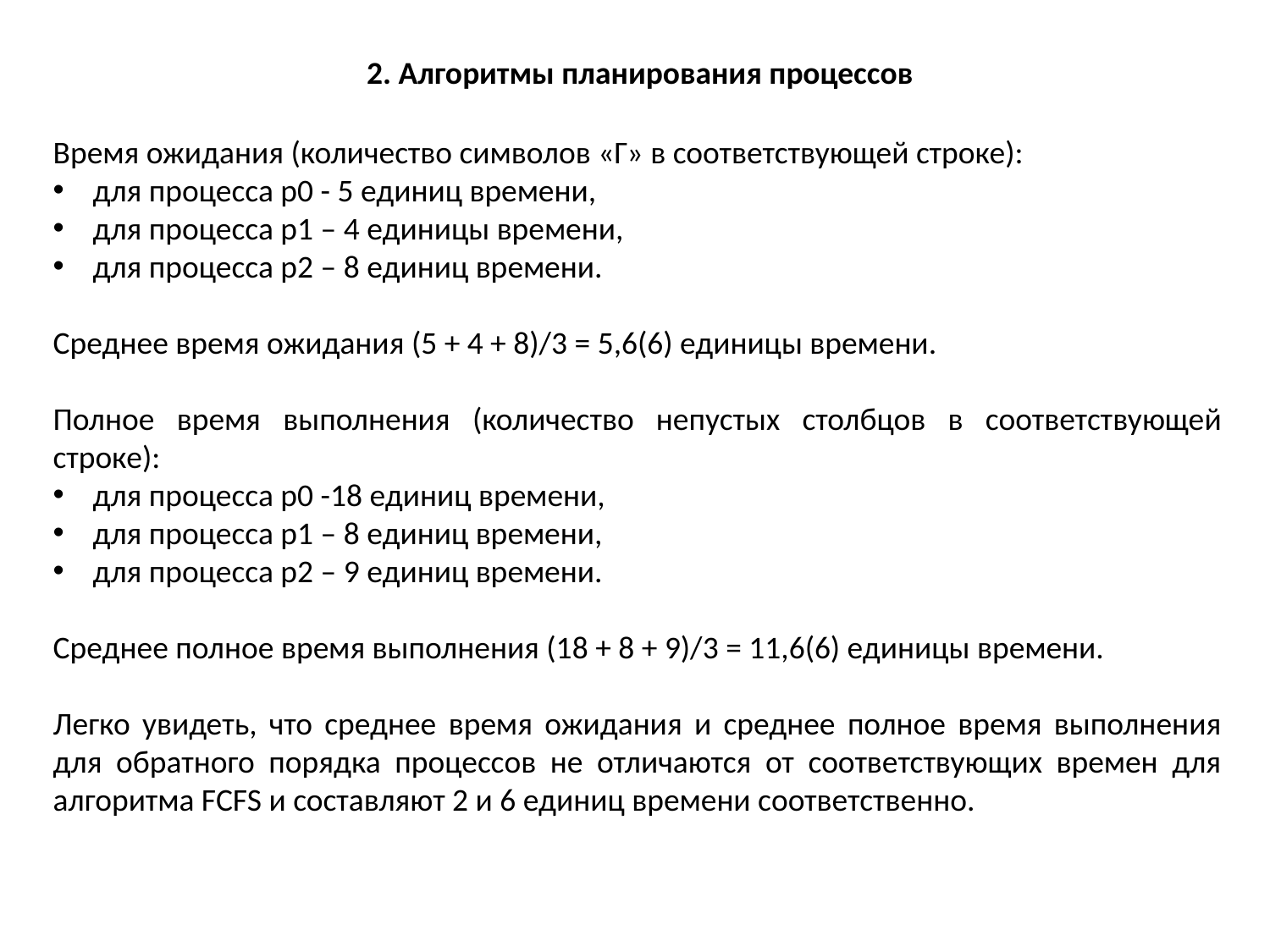

2. Алгоритмы планирования процессов
Время ожидания (количество символов «Г» в соответствующей строке):
для процесса p0 - 5 единиц времени,
для процесса p1 – 4 единицы времени,
для процесса p2 – 8 единиц времени.

Среднее время ожидания (5 + 4 + 8)/3 = 5,6(6) единицы времени.

Полное время выполнения (количество непустых столбцов в соответствующей строке):
для процесса p0 -18 единиц времени,
для процесса p1 – 8 единиц времени,
для процесса p2 – 9 единиц времени.

Среднее полное время выполнения (18 + 8 + 9)/3 = 11,6(6) единицы времени.

Легко увидеть, что среднее время ожидания и среднее полное время выполнения для обратного порядка процессов не отличаются от соответствующих времен для алгоритма FCFS и составляют 2 и 6 единиц времени соответственно.